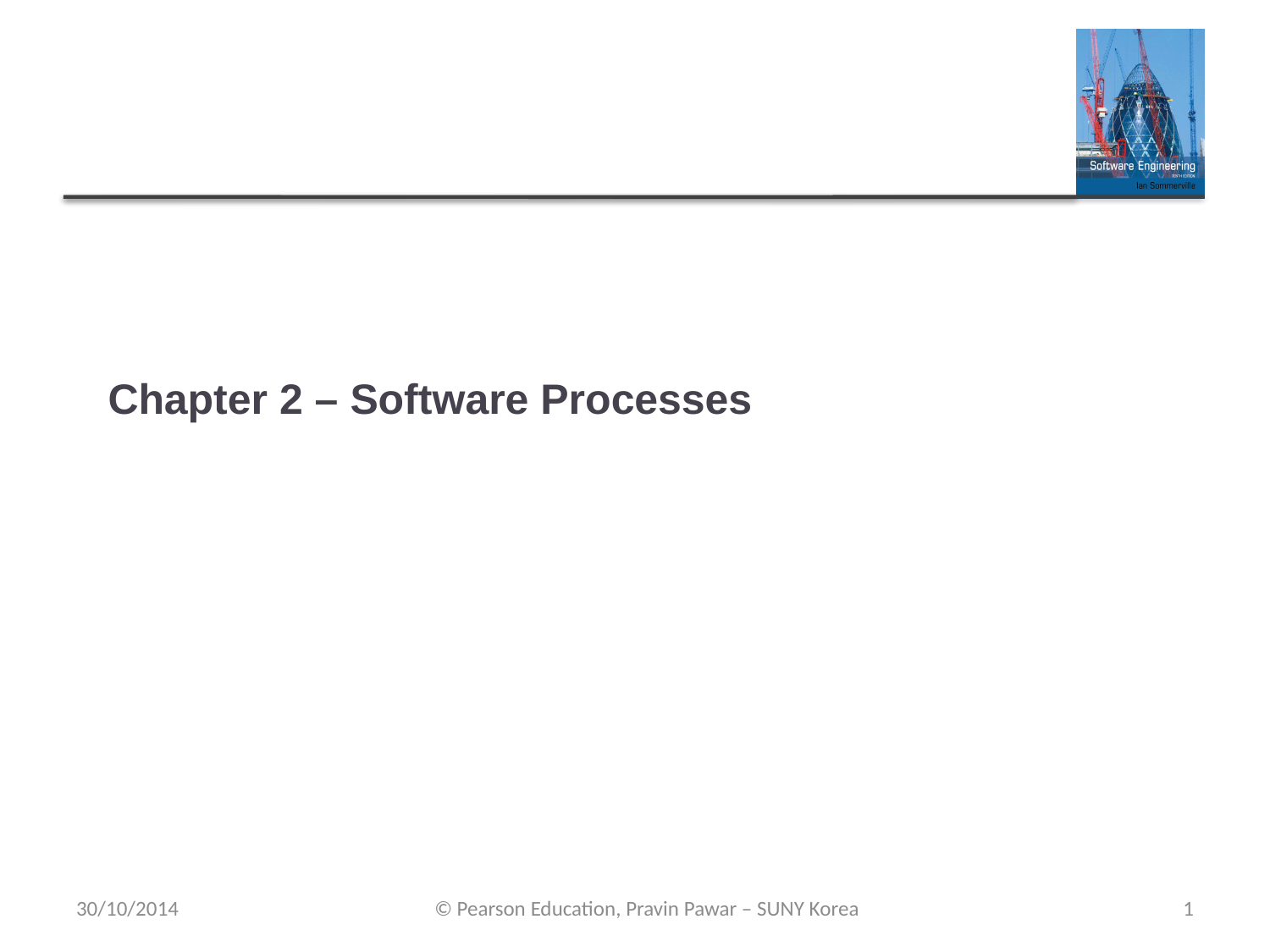

# Chapter 2 – Software Processes
30/10/2014
© Pearson Education, Pravin Pawar – SUNY Korea
1